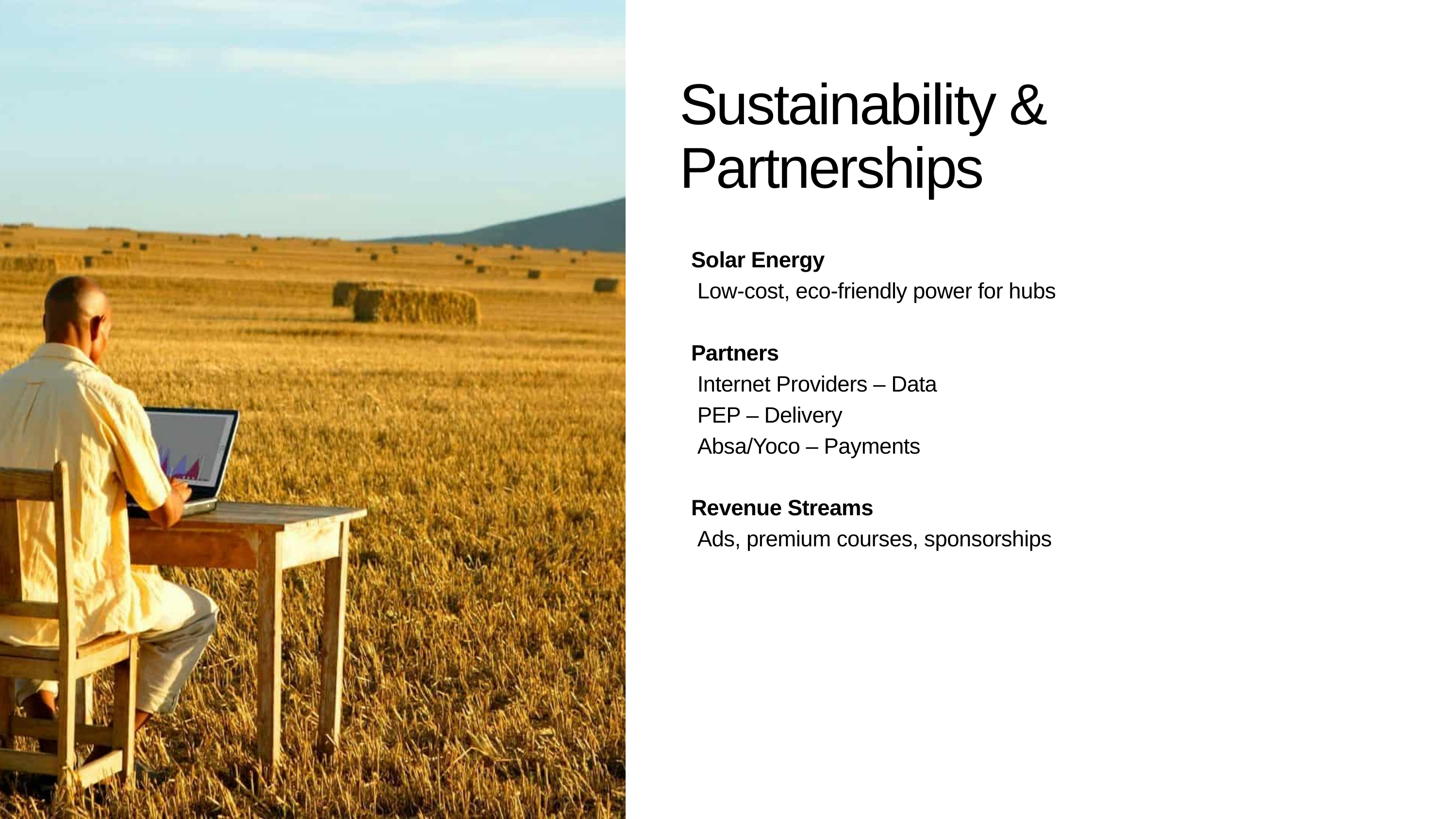

Sustainability & Partnerships
Solar Energy
 Low-cost, eco-friendly power for hubs

Partners
 Internet Providers – Data
 PEP – Delivery
 Absa/Yoco – Payments

Revenue Streams
 Ads, premium courses, sponsorships